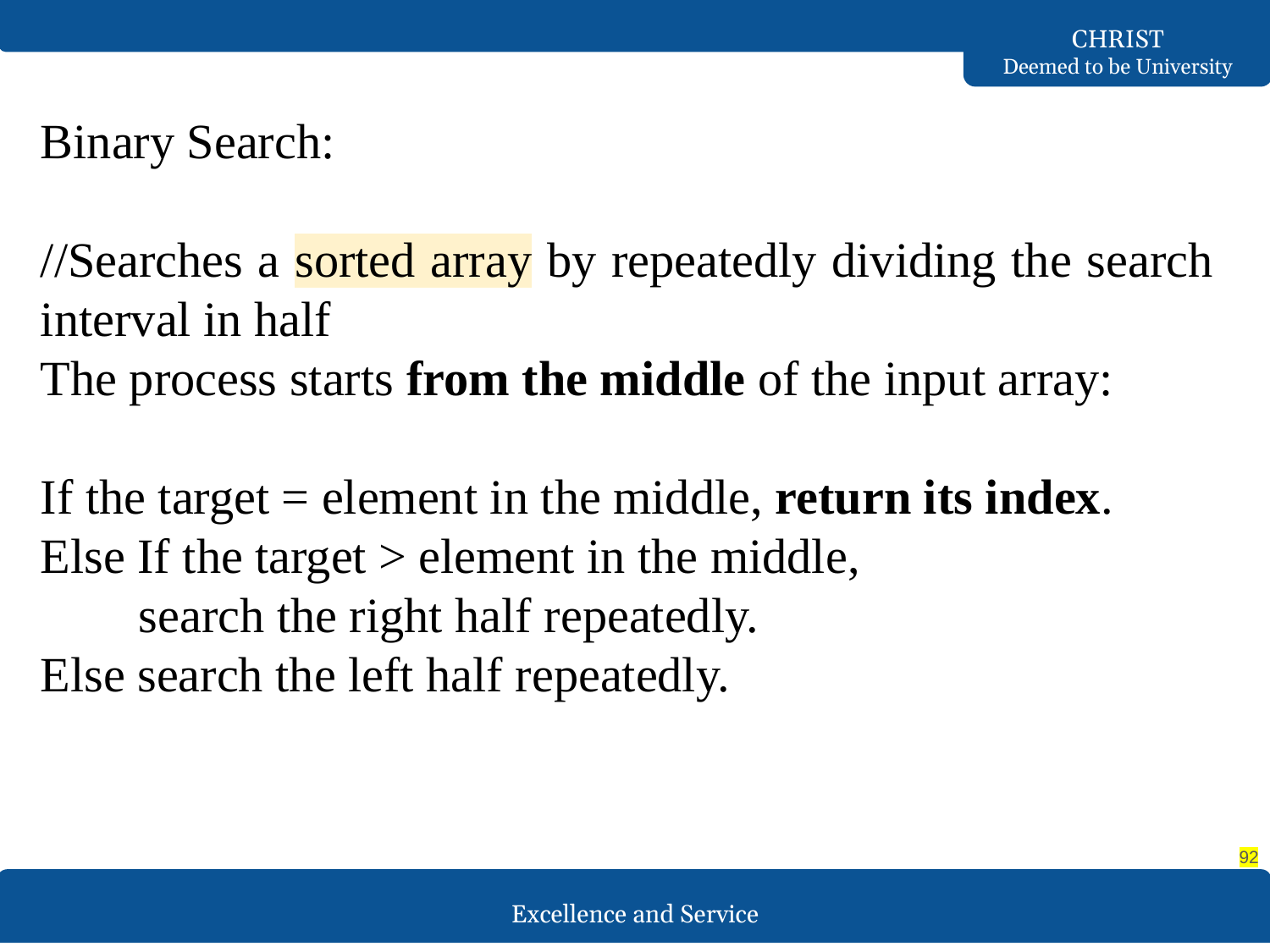

#
Binary Search:

//Searches a sorted array by repeatedly dividing the search interval in half
The process starts from the middle of the input array:

If the target = element in the middle, return its index.
Else If the target > element in the middle,
        search the right half repeatedly.
Else search the left half repeatedly.

92